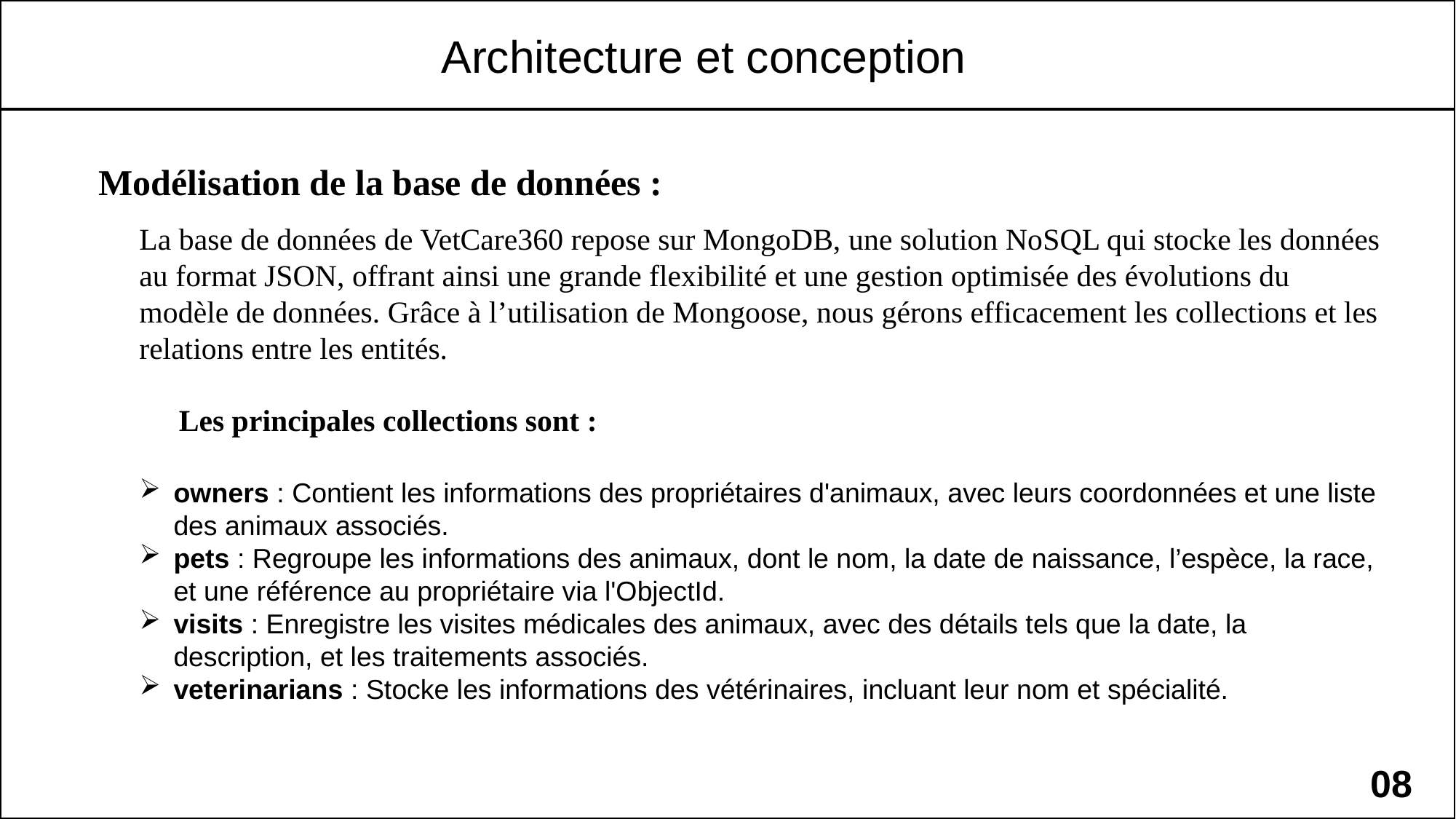

Architecture et conception
Modélisation de la base de données :
La base de données de VetCare360 repose sur MongoDB, une solution NoSQL qui stocke les données au format JSON, offrant ainsi une grande flexibilité et une gestion optimisée des évolutions du modèle de données. Grâce à l’utilisation de Mongoose, nous gérons efficacement les collections et les relations entre les entités.
Les principales collections sont :
owners : Contient les informations des propriétaires d'animaux, avec leurs coordonnées et une liste des animaux associés.
pets : Regroupe les informations des animaux, dont le nom, la date de naissance, l’espèce, la race, et une référence au propriétaire via l'ObjectId.
visits : Enregistre les visites médicales des animaux, avec des détails tels que la date, la description, et les traitements associés.
veterinarians : Stocke les informations des vétérinaires, incluant leur nom et spécialité.
08